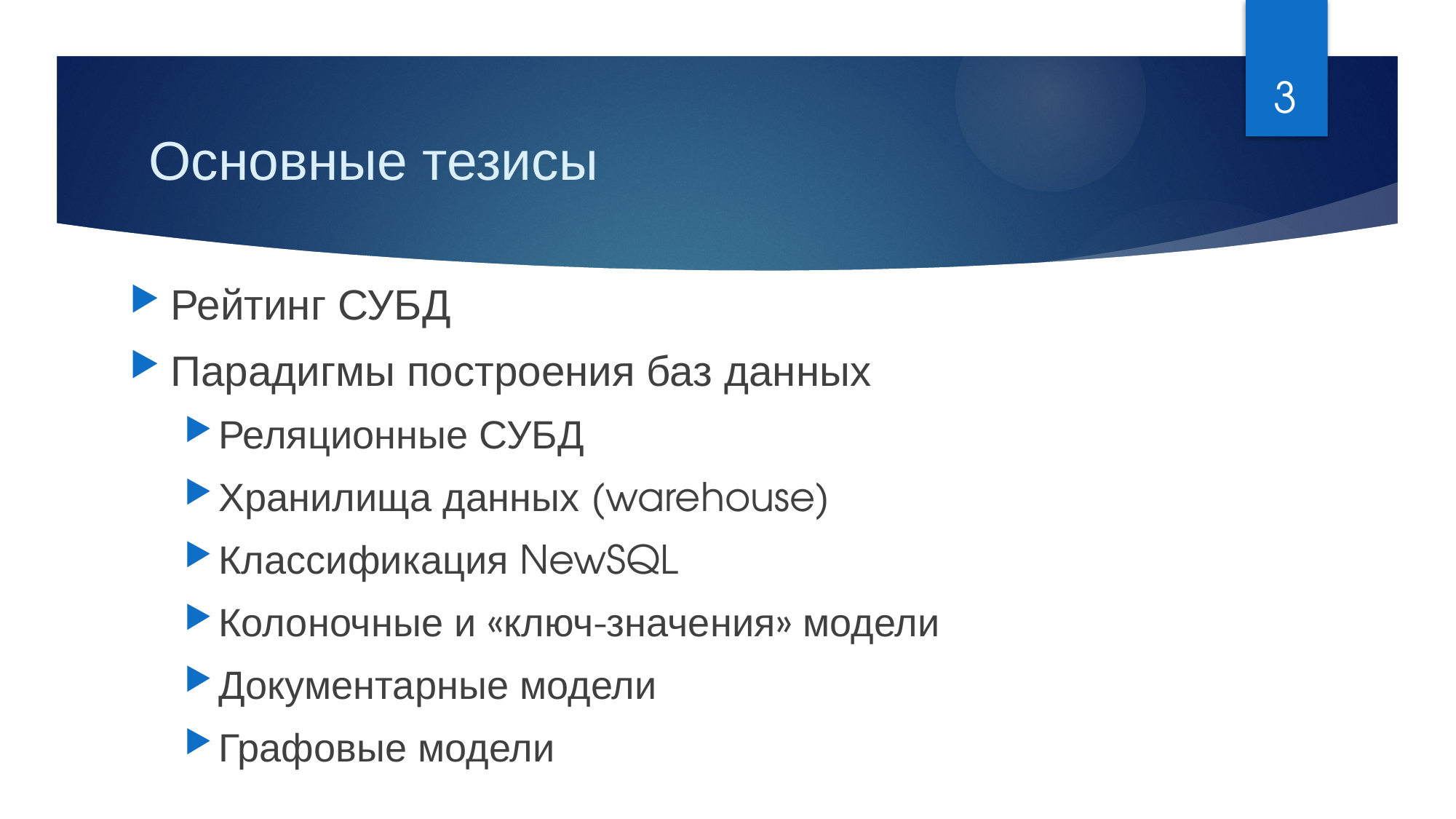

3
# Основные тезисы
Рейтинг СУБД
Парадигмы построения баз данных
Реляционные СУБД
Хранилища данных (warehouse)
Классификация NewSQL
Колоночные и «ключ-значения» модели
Документарные модели
Графовые модели